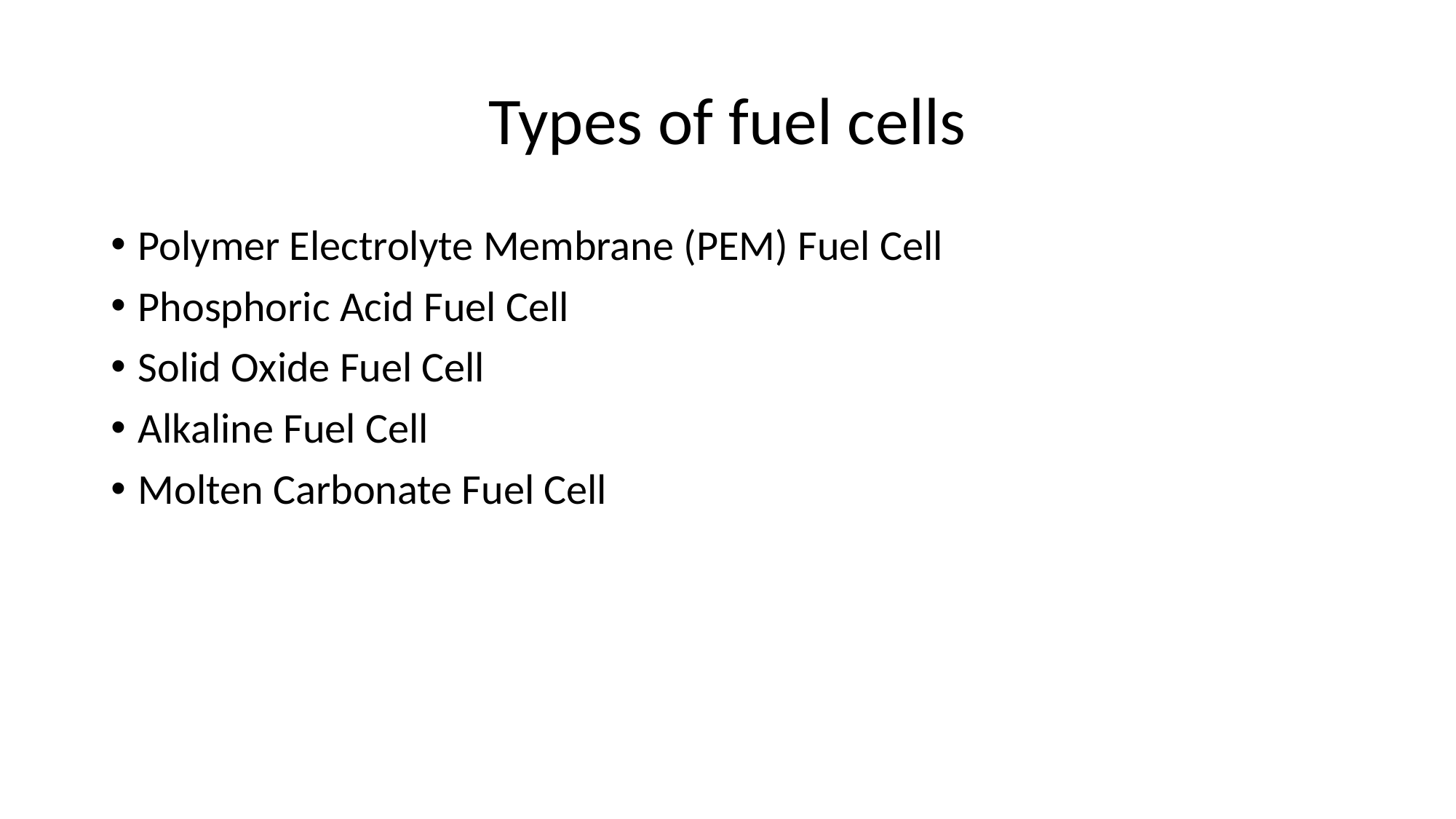

# Types of fuel cells
Polymer Electrolyte Membrane (PEM) Fuel Cell
Phosphoric Acid Fuel Cell
Solid Oxide Fuel Cell
Alkaline Fuel Cell
Molten Carbonate Fuel Cell